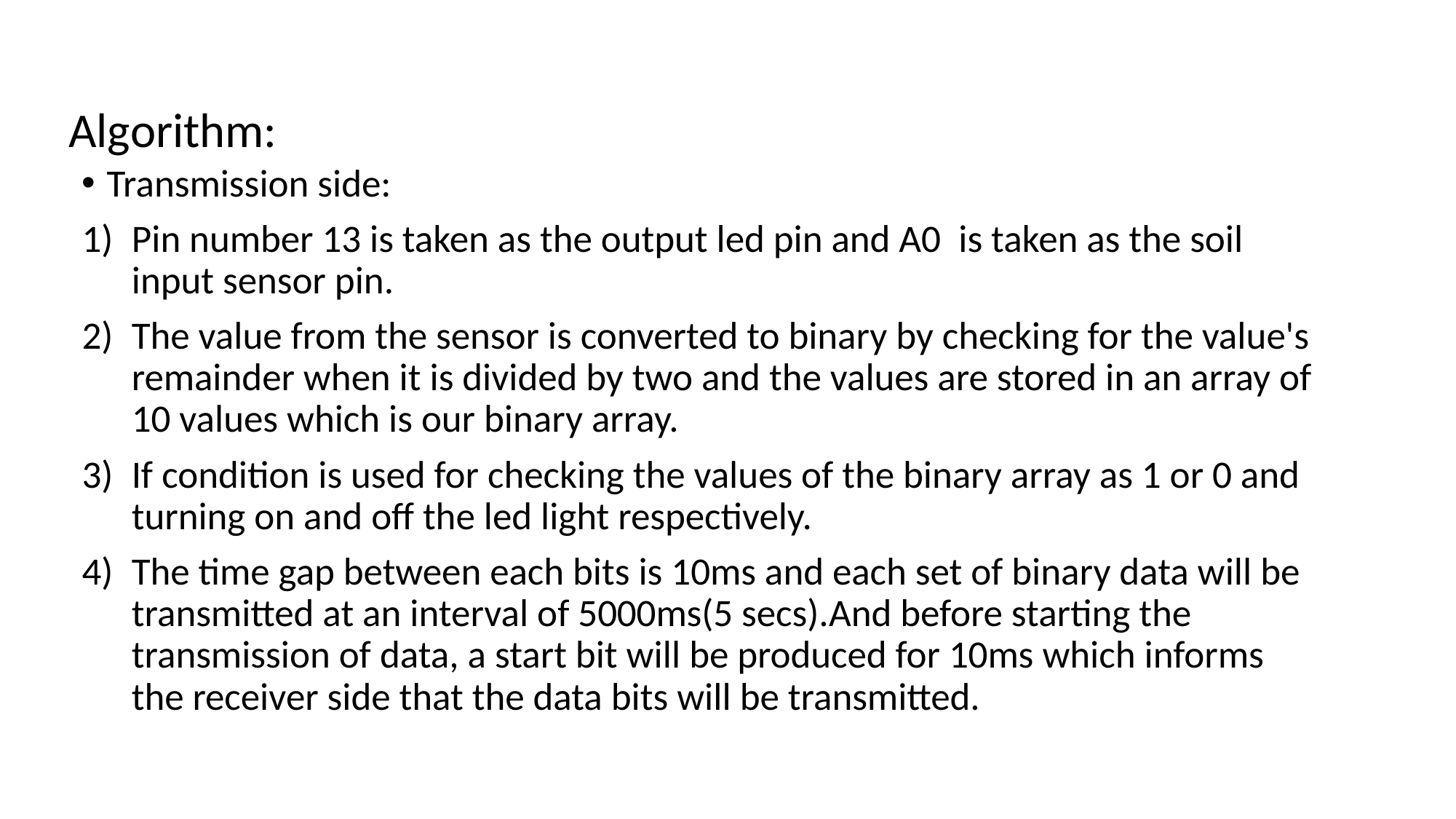

# Algorithm:
Transmission side:
Pin number 13 is taken as the output led pin and A0  is taken as the soil input sensor pin.
The value from the sensor is converted to binary by checking for the value's remainder when it is divided by two and the values are stored in an array of 10 values which is our binary array.
If condition is used for checking the values of the binary array as 1 or 0 and turning on and off the led light respectively.
The time gap between each bits is 10ms and each set of binary data will be transmitted at an interval of 5000ms(5 secs).And before starting the transmission of data, a start bit will be produced for 10ms which informs the receiver side that the data bits will be transmitted.